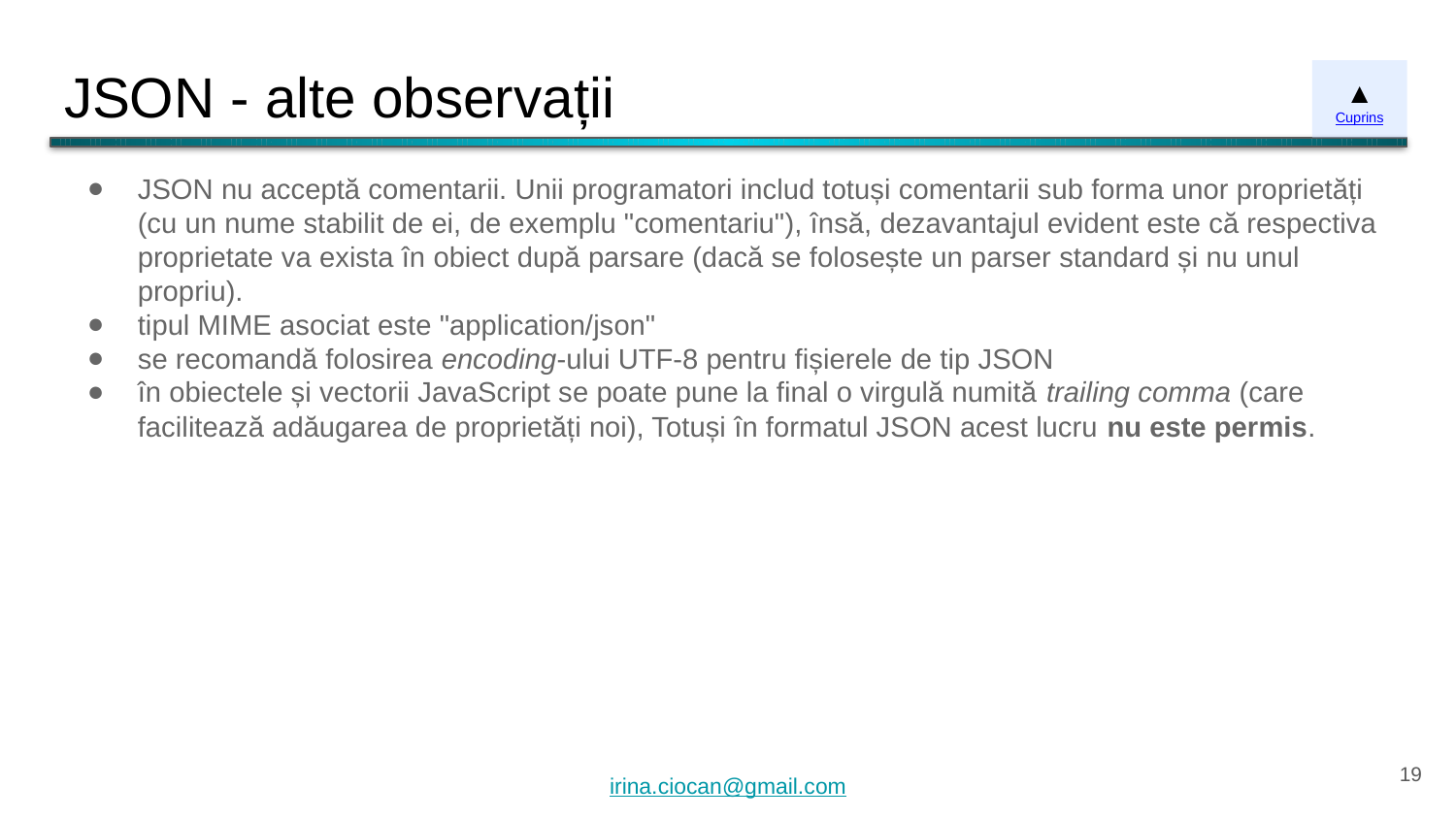

# JSON - alte observații
▲
Cuprins

JSON nu acceptă comentarii. Unii programatori includ totuși comentarii sub forma unor proprietăți (cu un nume stabilit de ei, de exemplu "comentariu"), însă, dezavantajul evident este că respectiva proprietate va exista în obiect după parsare (dacă se folosește un parser standard și nu unul propriu).
tipul MIME asociat este "application/json"
se recomandă folosirea encoding-ului UTF-8 pentru fișierele de tip JSON
în obiectele și vectorii JavaScript se poate pune la final o virgulă numită trailing comma (care facilitează adăugarea de proprietăți noi), Totuși în formatul JSON acest lucru nu este permis.
19
irina.ciocan@gmail.com